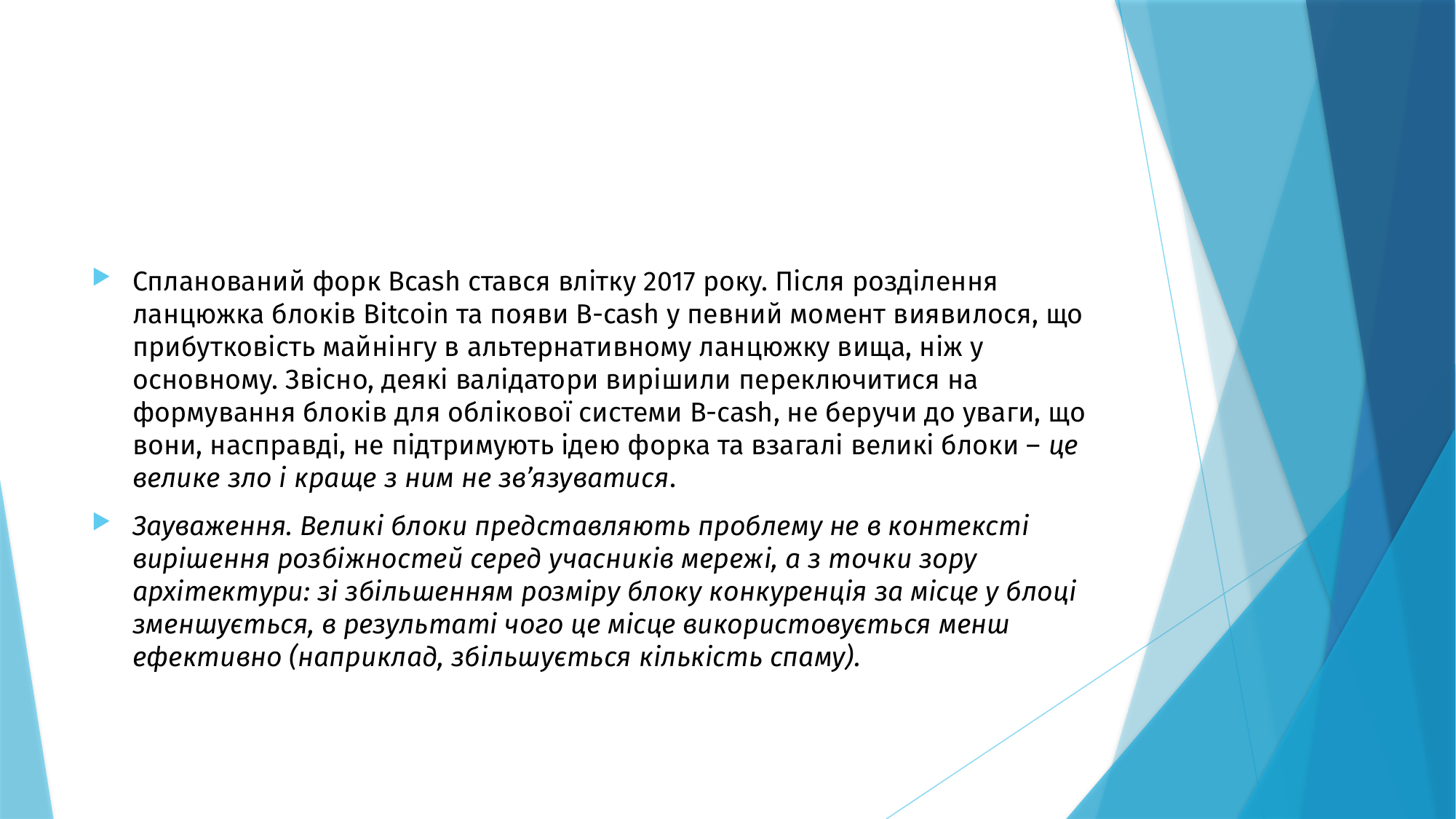

#
Спланований форк Bcash стався влітку 2017 року. Після розділення ланцюжка блоків Bitcoin та появи B-cash у певний момент виявилося, що прибутковість майнінгу в альтернативному ланцюжку вища, ніж у основному. Звісно, деякі валідатори вирішили переключитися на формування блоків для облікової системи B-cash, не беручи до уваги, що вони, насправді, не підтримують ідею форка та взагалі великі блоки – це велике зло і краще з ним не зв’язуватися.
Зауваження. Великі блоки представляють проблему не в контексті вирішення розбіжностей серед учасників мережі, а з точки зору архітектури: зі збільшенням розміру блоку конкуренція за місце у блоці зменшується, в результаті чого це місце використовується менш ефективно (наприклад, збільшується кількість спаму).